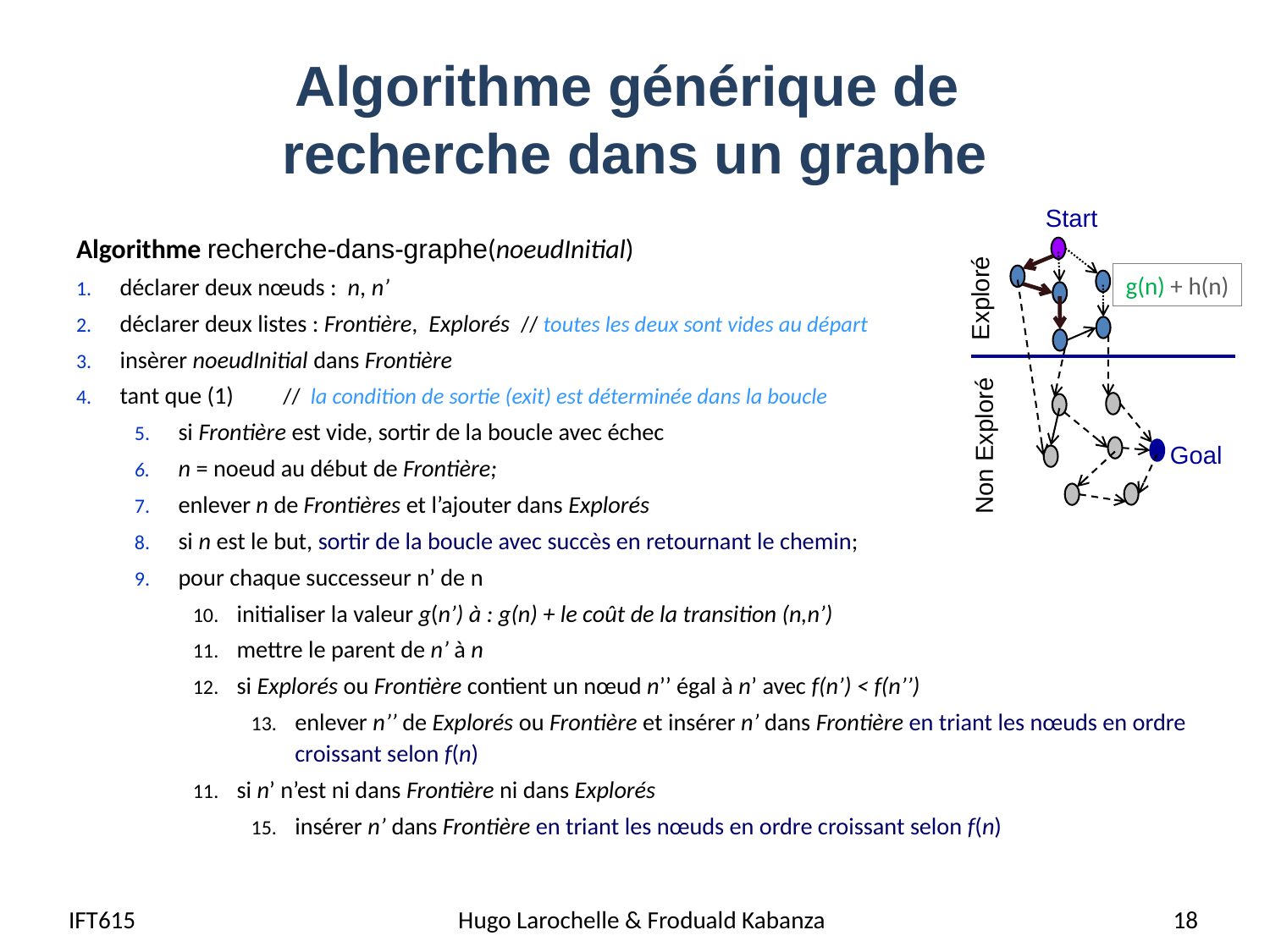

# Algorithme générique de recherche dans un graphe
Start

g(n) + h(n)

Exploré

Non Exploré
Goal

Algorithme recherche-dans-graphe(noeudInitial)
déclarer deux nœuds :  n, n’
déclarer deux listes : Frontière,  Explorés  // toutes les deux sont vides au départ
insèrer noeudInitial dans Frontière
tant que (1)         //  la condition de sortie (exit) est déterminée dans la boucle
si Frontière est vide, sortir de la boucle avec échec
n = noeud au début de Frontière;
enlever n de Frontières et l’ajouter dans Explorés
si n est le but, sortir de la boucle avec succès en retournant le chemin;
pour chaque successeur n’ de n
initialiser la valeur g(n’) à : g(n) + le coût de la transition (n,n’)
mettre le parent de n’ à n
si Explorés ou Frontière contient un nœud n’’ égal à n’ avec f(n’) < f(n’’)
enlever n’’ de Explorés ou Frontière et insérer n’ dans Frontière en triant les nœuds en ordre croissant selon f(n)
si n’ n’est ni dans Frontière ni dans Explorés
insérer n’ dans Frontière en triant les nœuds en ordre croissant selon f(n)

IFT615
Hugo Larochelle & Froduald Kabanza
18